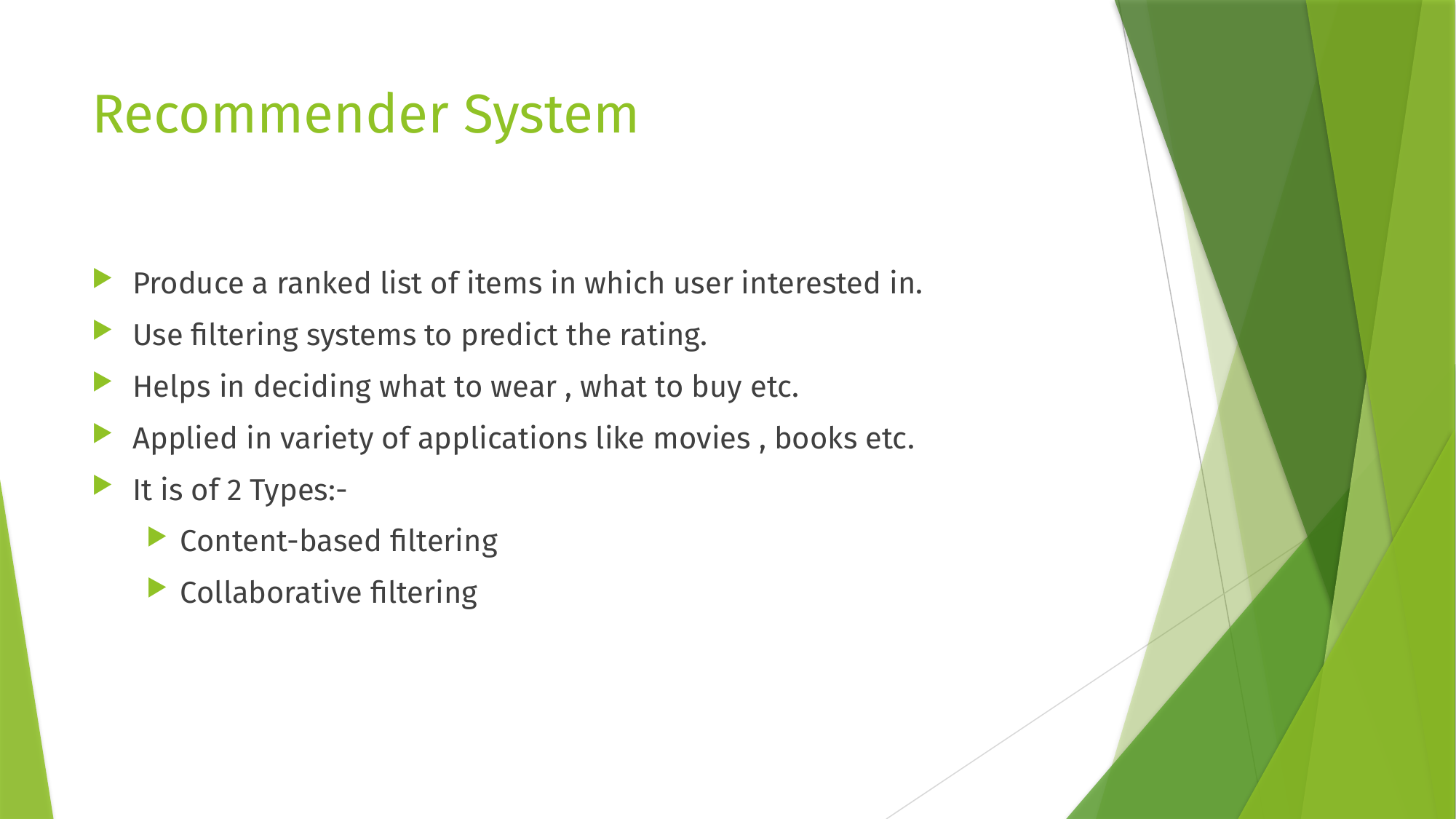

# Recommender System
Produce a ranked list of items in which user interested in.
Use filtering systems to predict the rating.
Helps in deciding what to wear , what to buy etc.
Applied in variety of applications like movies , books etc.
It is of 2 Types:-
Content-based filtering
Collaborative filtering